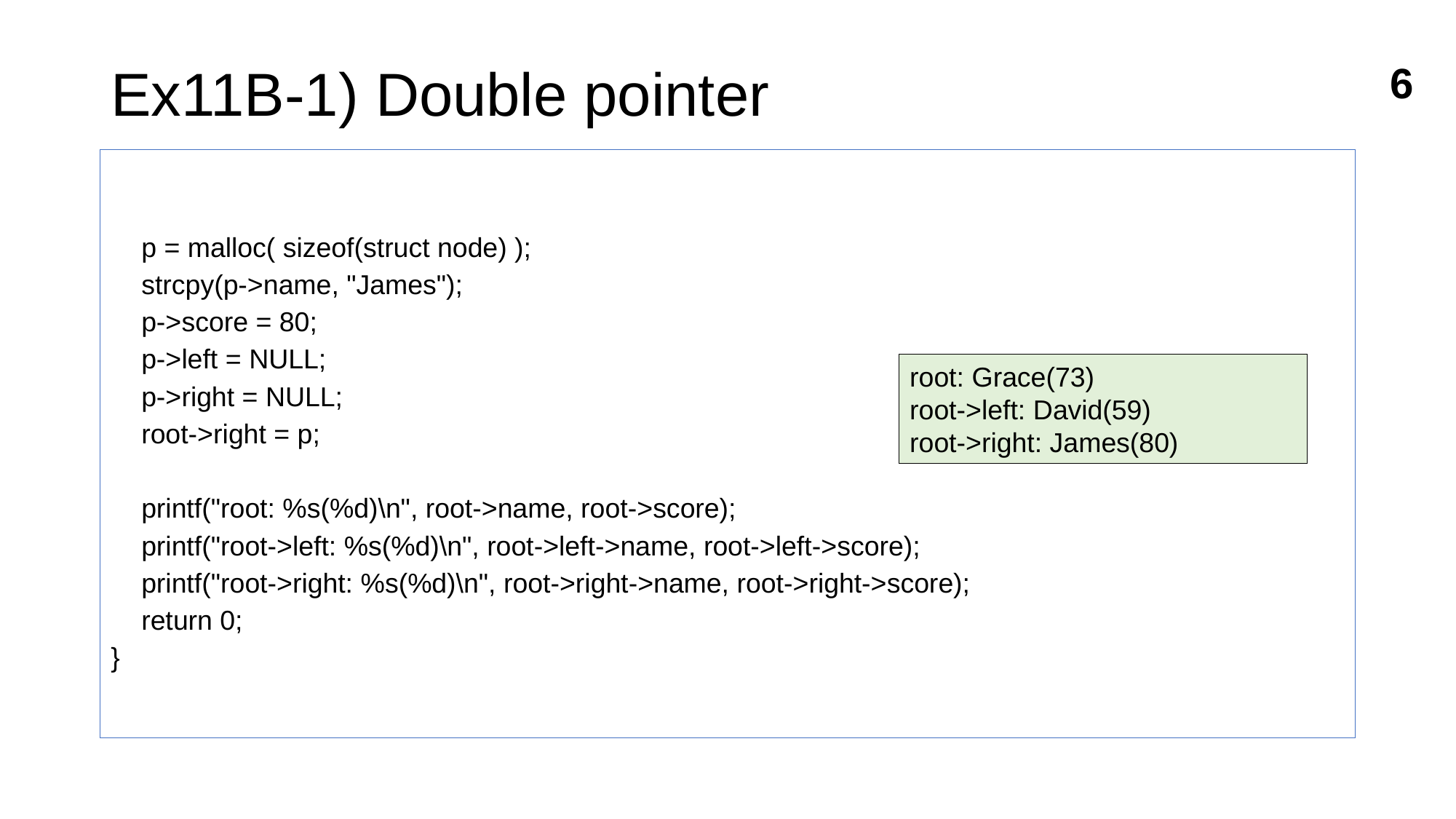

# Ex11B-1) Double pointer
6

    p = malloc( sizeof(struct node) );
    strcpy(p->name, "James");
    p->score = 80;
    p->left = NULL;
    p->right = NULL;
    root->right = p;

    printf("root: %s(%d)\n", root->name, root->score);
    printf("root->left: %s(%d)\n", root->left->name, root->left->score);
    printf("root->right: %s(%d)\n", root->right->name, root->right->score);
    return 0;
}

root: Grace(73)
root->left: David(59)
root->right: James(80)